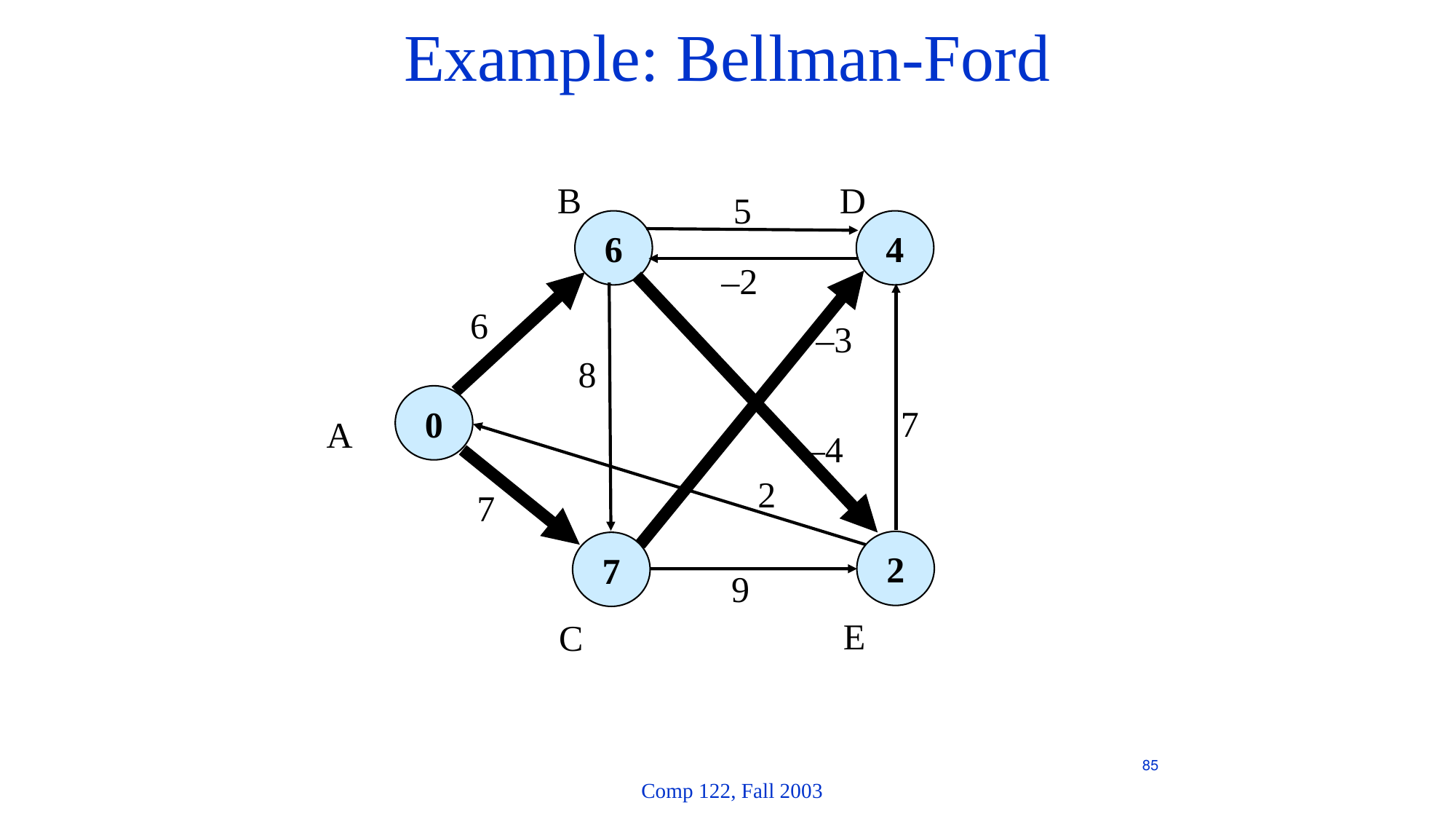

# Example: Bellman-Ford
B
D
A
E
C
5

6

4

–2

6
–3
8

0
7
–4

2
7

2

7
9

85
Comp 122, Fall 2003